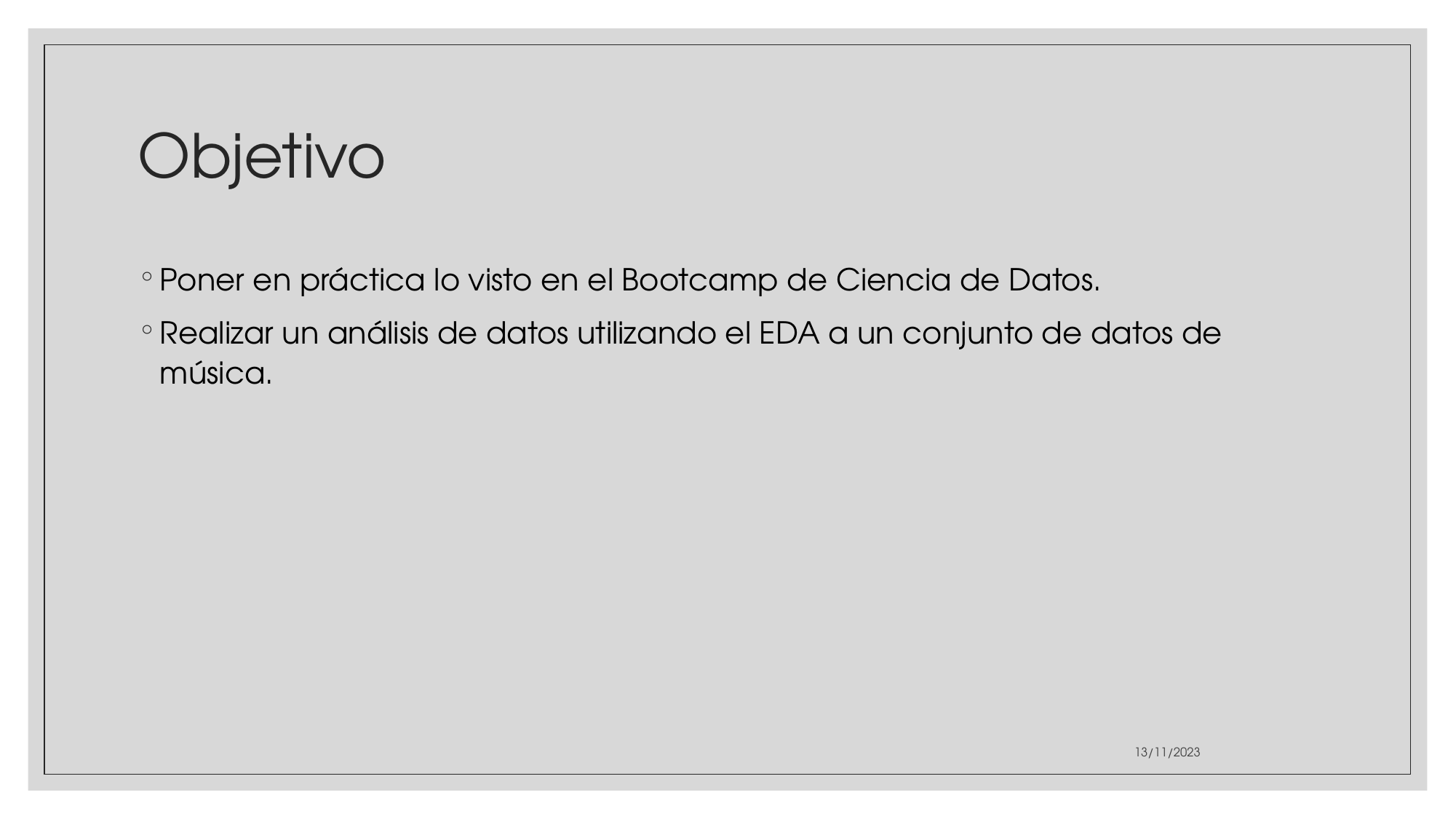

# Objetivo
Poner en práctica lo visto en el Bootcamp de Ciencia de Datos.
Realizar un análisis de datos utilizando el EDA a un conjunto de datos de música.

13/11/2023